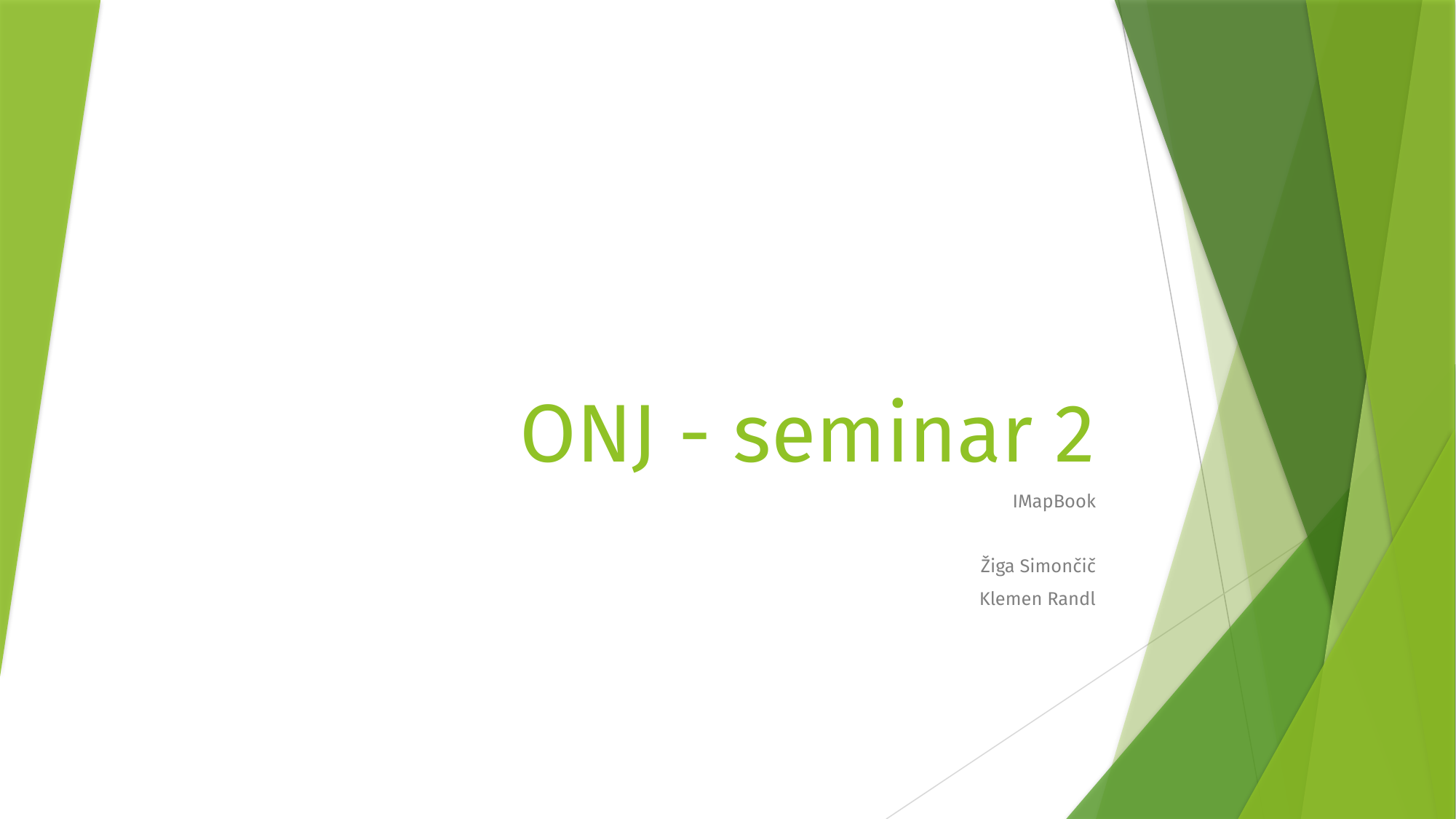

# ONJ - seminar 2
IMapBook

Žiga Simončič
Klemen Randl